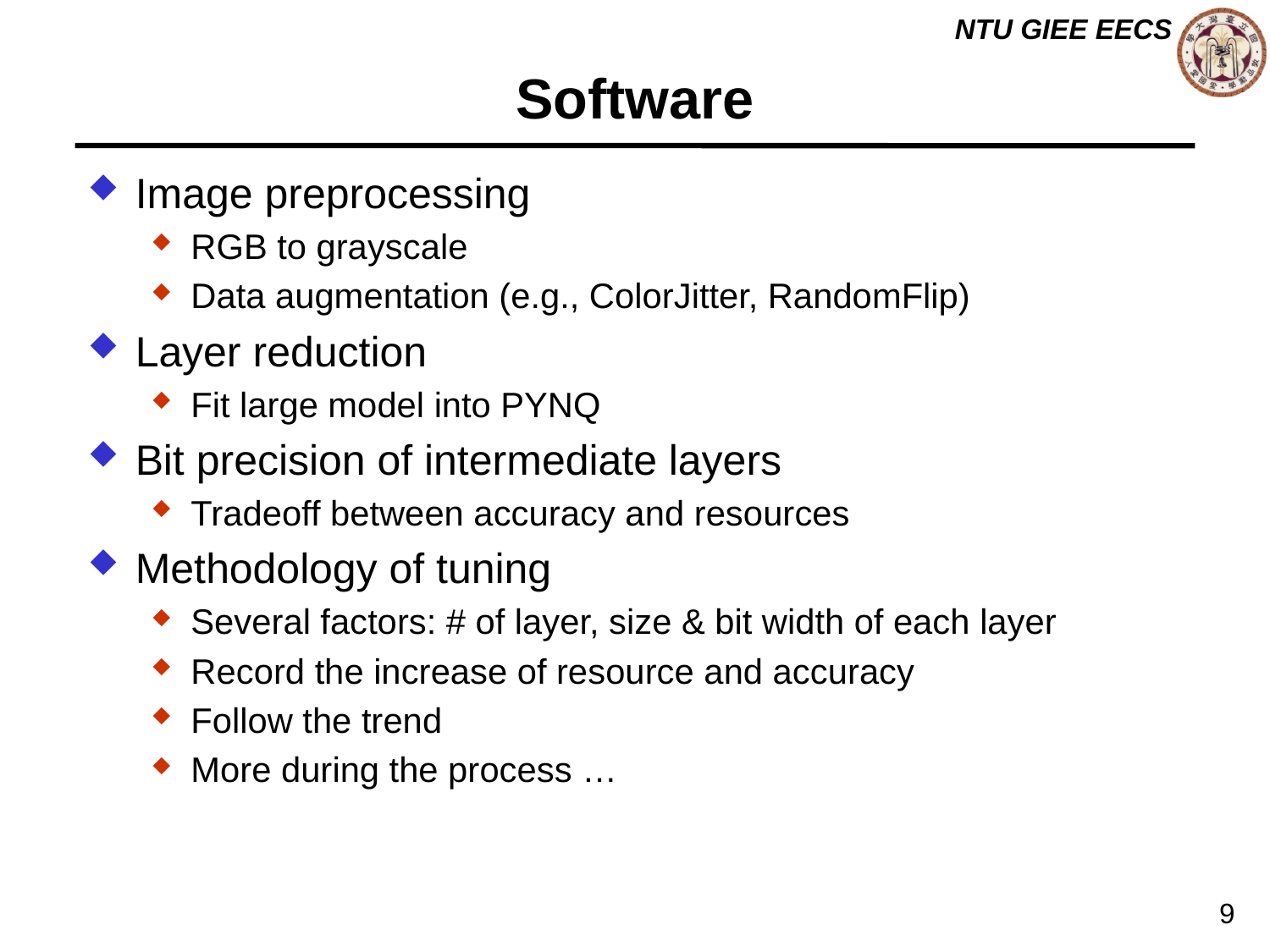

# Software
Image preprocessing
RGB to grayscale
Data augmentation (e.g., ColorJitter, RandomFlip)
Layer reduction
Fit large model into PYNQ
Bit precision of intermediate layers
Tradeoff between accuracy and resources
Methodology of tuning
Several factors: # of layer, size & bit width of each layer
Record the increase of resource and accuracy
Follow the trend
More during the process …